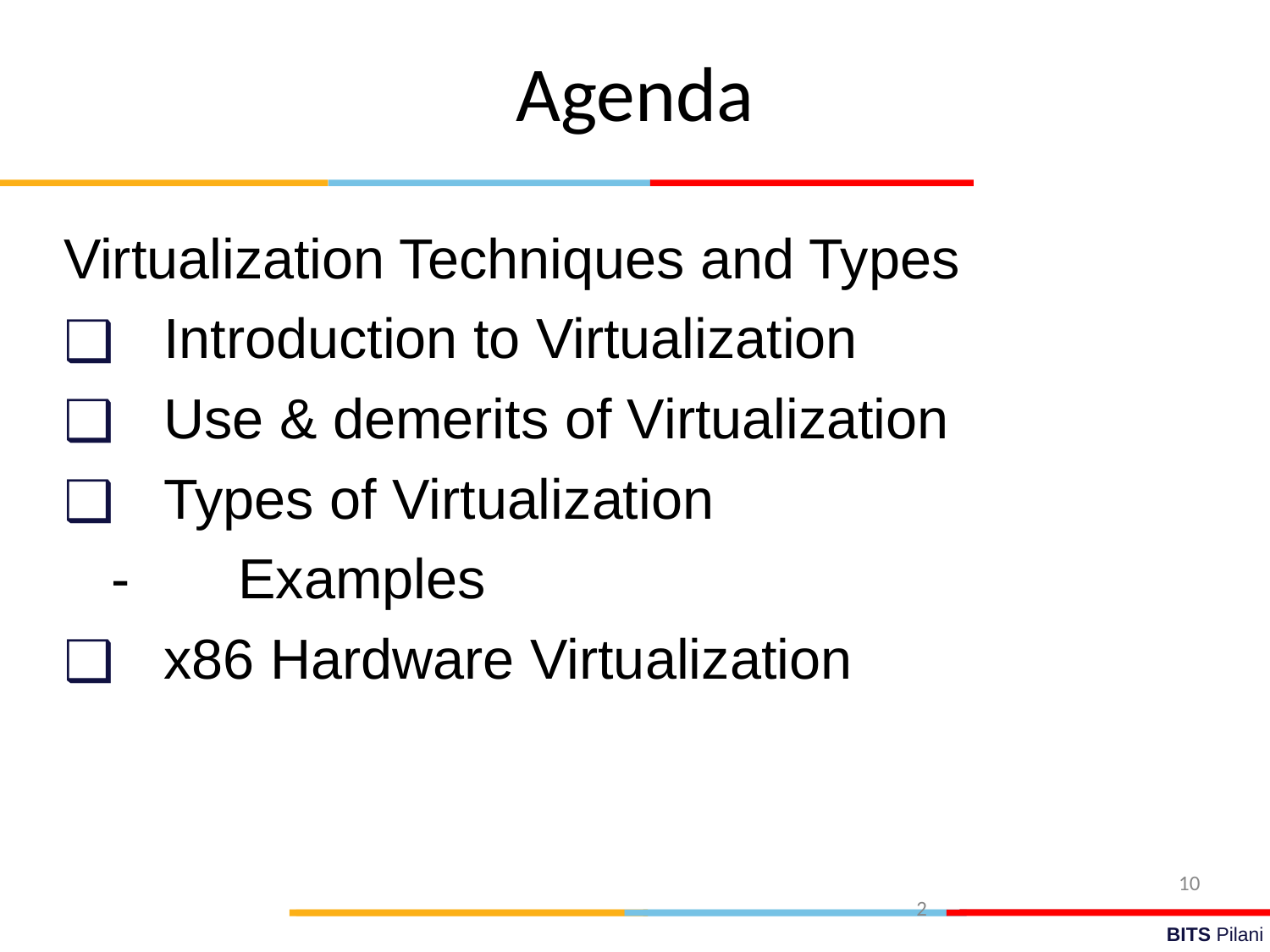

Agenda
Virtualization Techniques and Types
 Introduction to Virtualization
 Use & demerits of Virtualization
 Types of Virtualization
	-	Examples
 x86 Hardware Virtualization
10
2